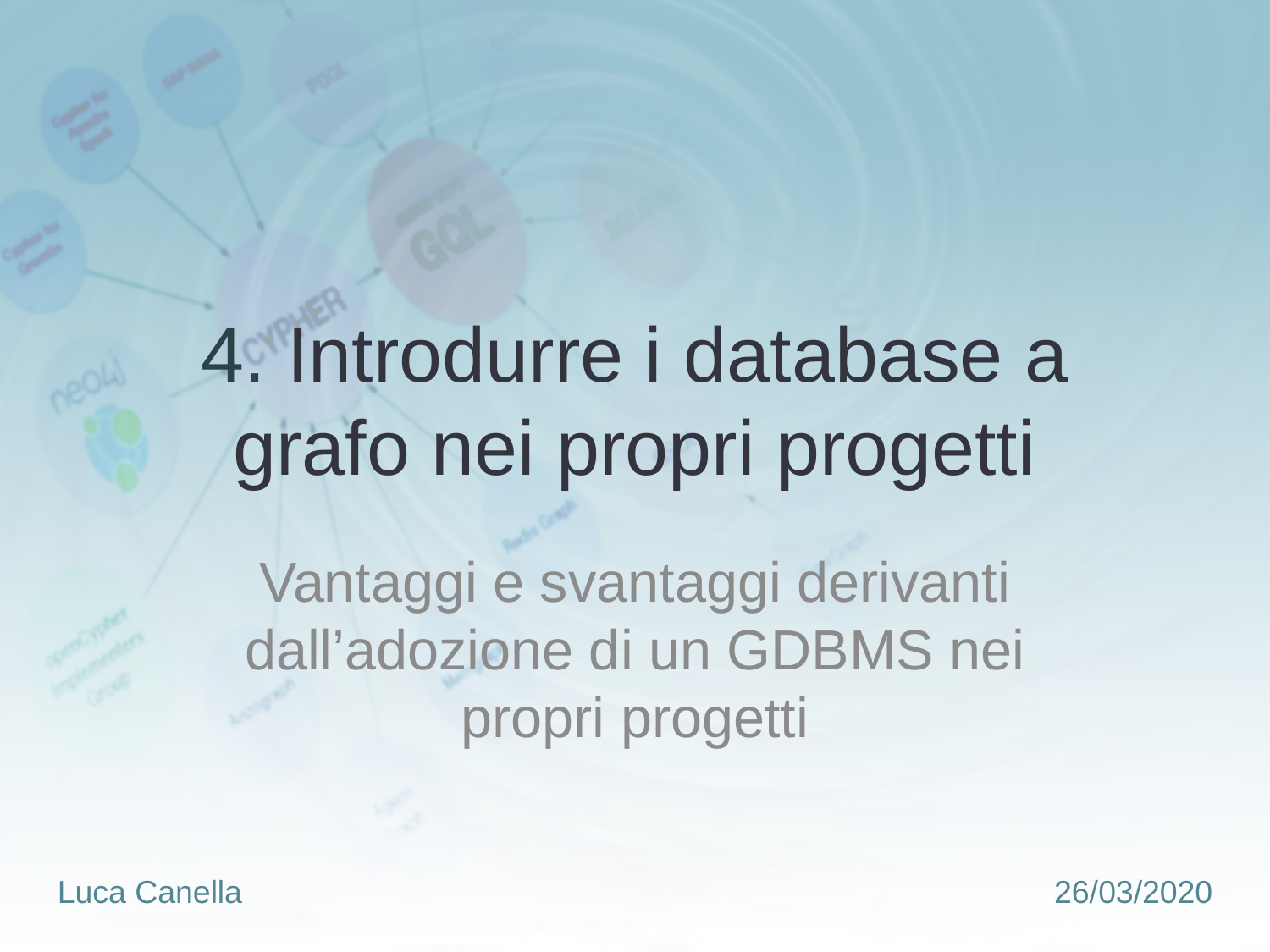

# 4. Introdurre i database a grafo nei propri progetti
Vantaggi e svantaggi derivanti dall’adozione di un GDBMS nei propri progetti
Luca Canella
26/03/2020